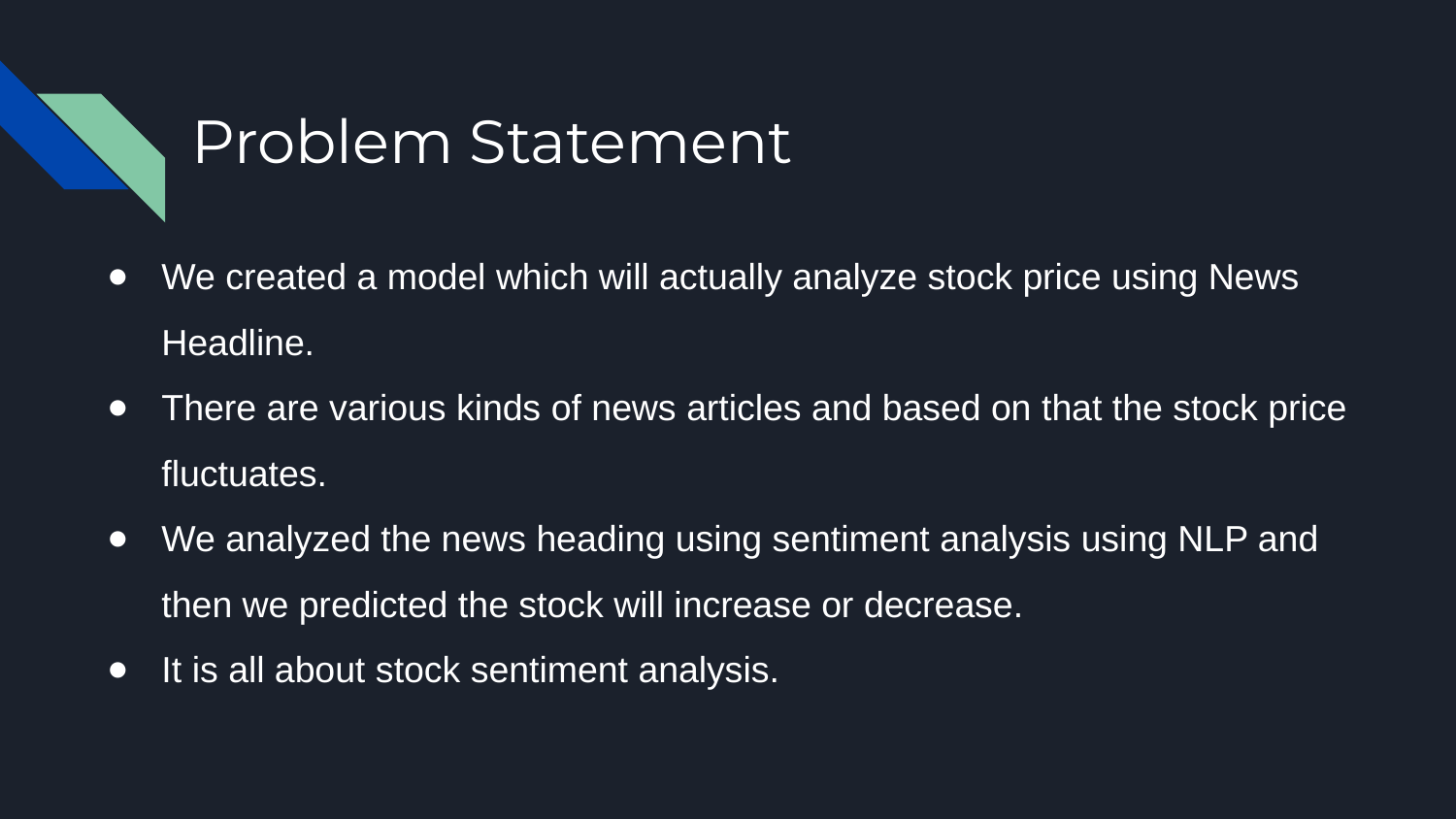

# Problem Statement
We created a model which will actually analyze stock price using News Headline.
There are various kinds of news articles and based on that the stock price fluctuates.
We analyzed the news heading using sentiment analysis using NLP and then we predicted the stock will increase or decrease.
It is all about stock sentiment analysis.